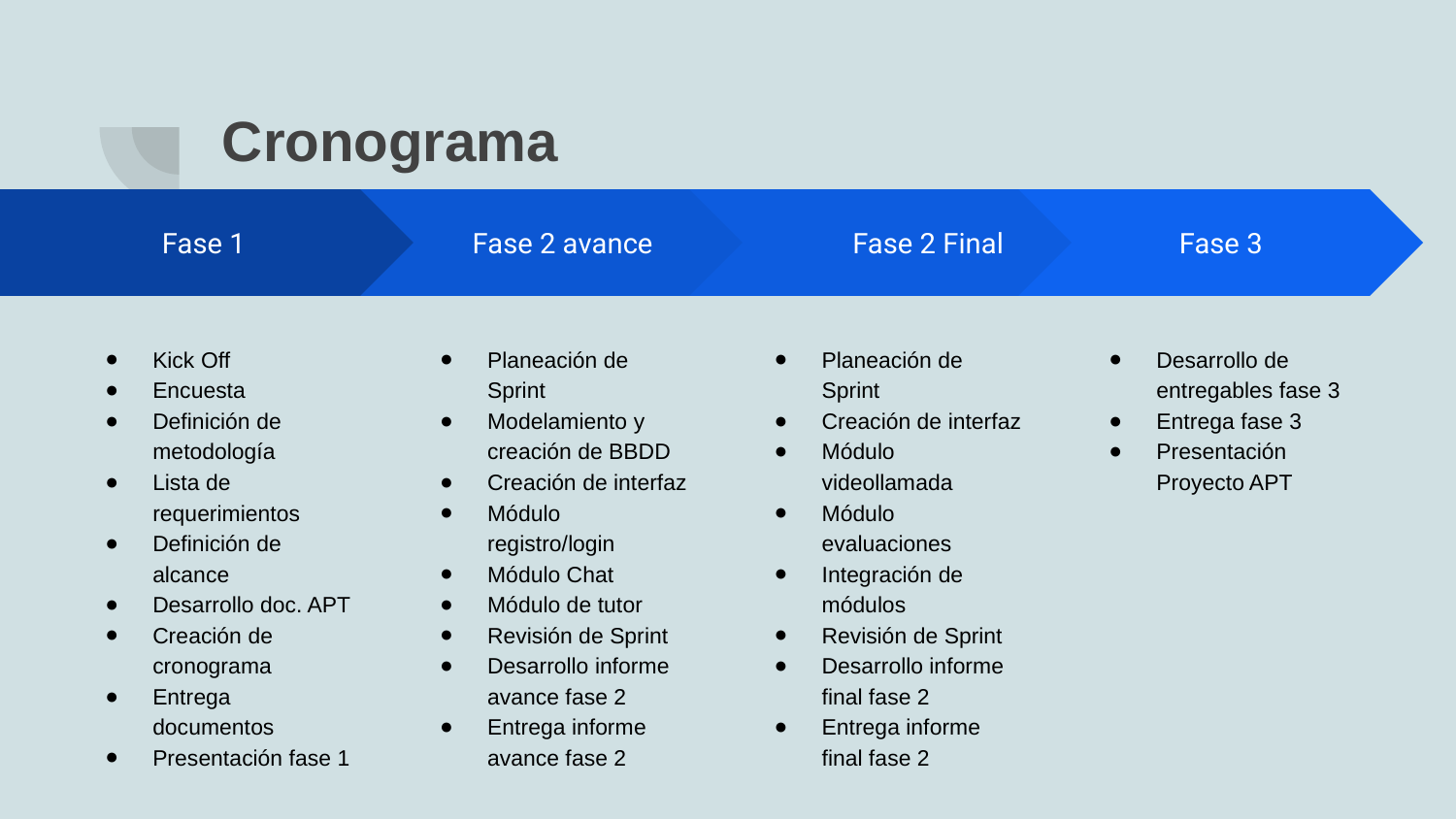

# Cronograma
Fase 2 avance
Planeación de Sprint
Modelamiento y creación de BBDD
Creación de interfaz
Módulo registro/login
Módulo Chat
Módulo de tutor
Revisión de Sprint
Desarrollo informe avance fase 2
Entrega informe avance fase 2
Fase 2 Final
Planeación de Sprint
Creación de interfaz
Módulo videollamada
Módulo evaluaciones
Integración de módulos
Revisión de Sprint
Desarrollo informe final fase 2
Entrega informe final fase 2
Fase 3
Desarrollo de entregables fase 3
Entrega fase 3
Presentación Proyecto APT
Fase 1
Kick Off
Encuesta
Definición de metodología
Lista de requerimientos
Definición de alcance
Desarrollo doc. APT
Creación de cronograma
Entrega documentos
Presentación fase 1